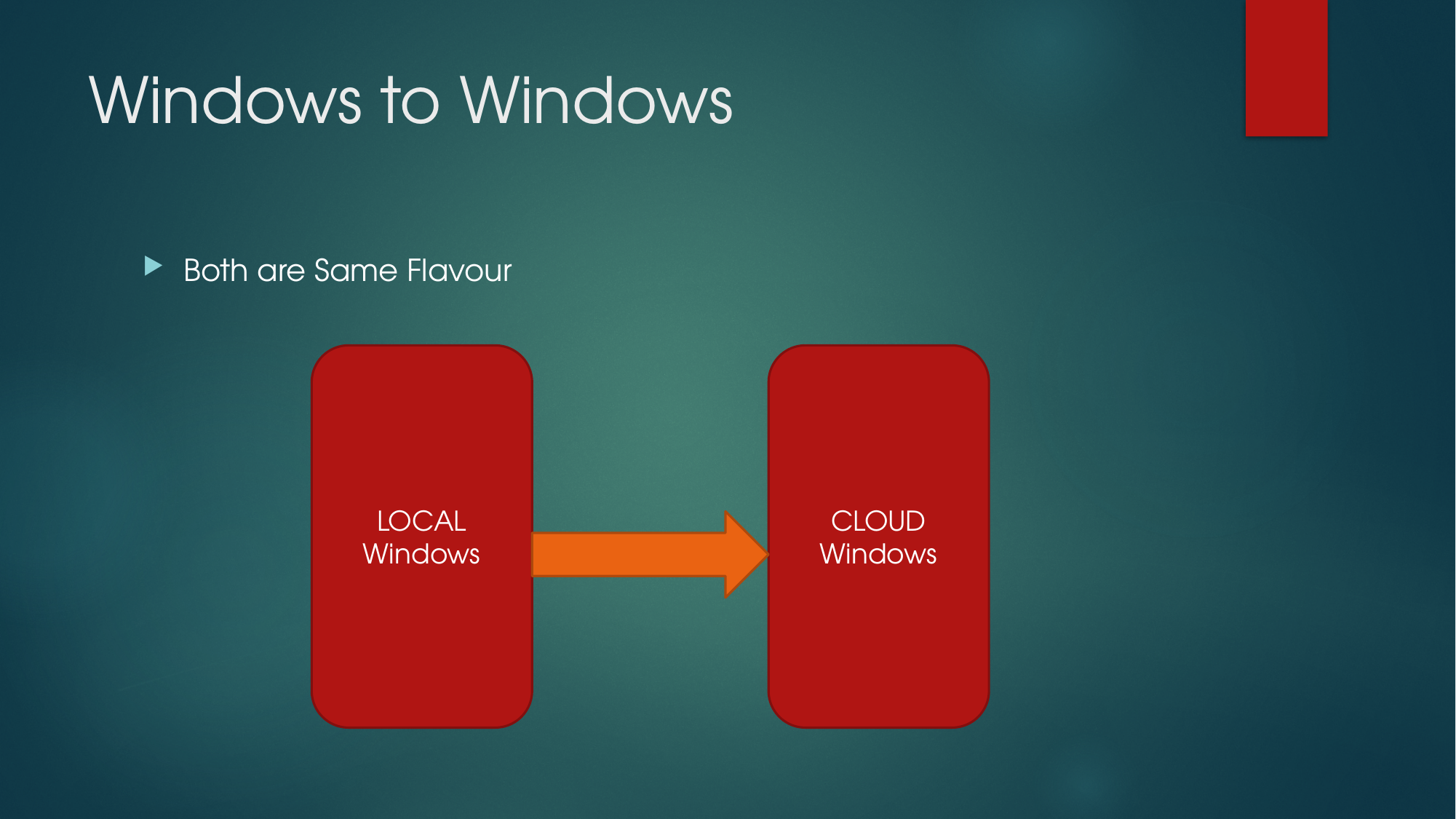

# Windows to Windows
Both are Same Flavour
LOCAL
Windows
CLOUD
Windows